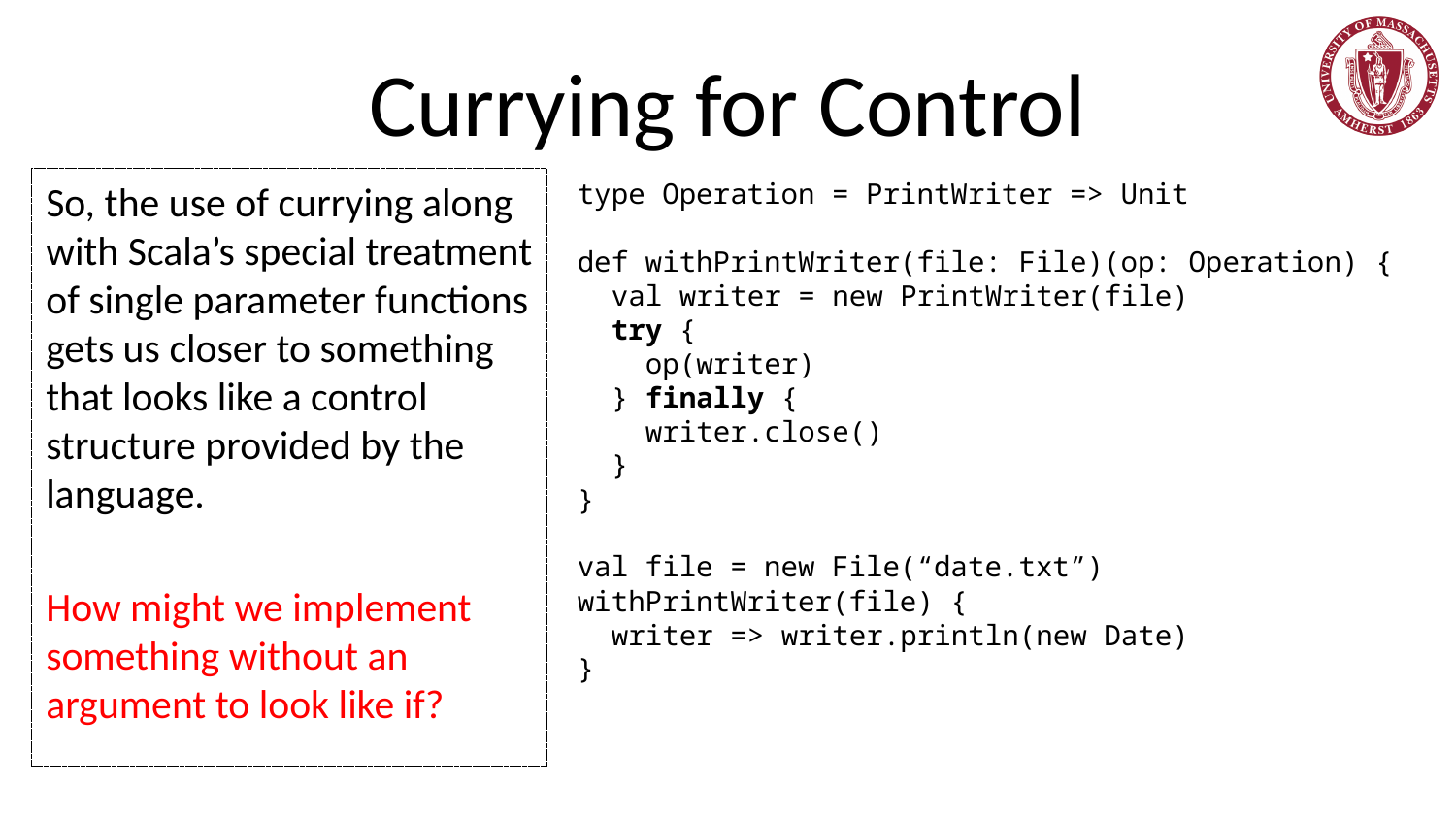

# Currying for Control
So, the use of currying along with Scala’s special treatment of single parameter functions gets us closer to something that looks like a control structure provided by the language.

How might we implement something without an argument to look like if?
type Operation = PrintWriter => Unit

def withPrintWriter(file: File)(op: Operation) {
  val writer = new PrintWriter(file)
  try {
    op(writer)
  } finally {
    writer.close()
  }
}

val file = new File(“date.txt”)
withPrintWriter(file) {
  writer => writer.println(new Date)
}